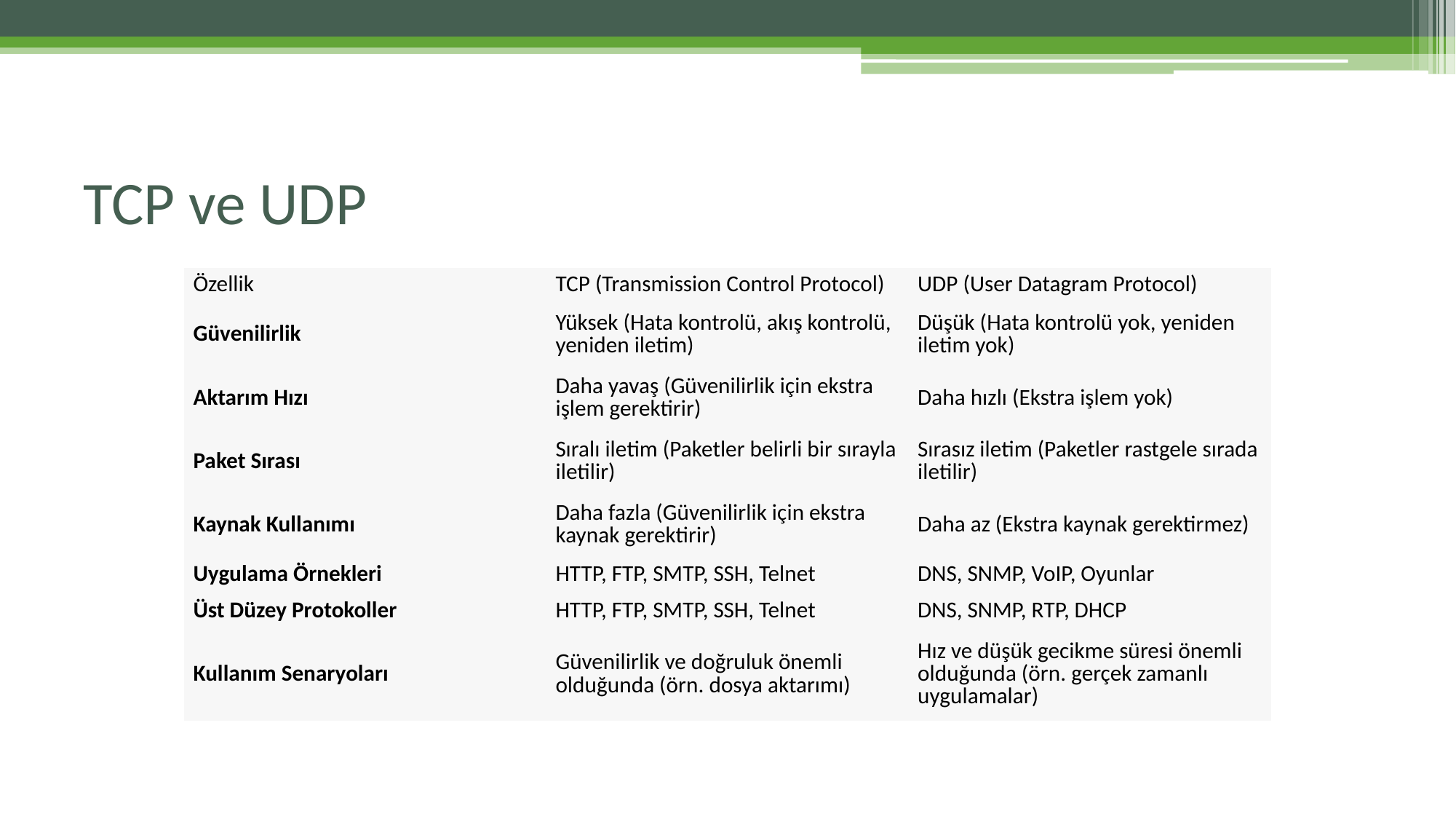

# TCP ve UDP
| Özellik | TCP (Transmission Control Protocol) | UDP (User Datagram Protocol) |
| --- | --- | --- |
| Güvenilirlik | Yüksek (Hata kontrolü, akış kontrolü, yeniden iletim) | Düşük (Hata kontrolü yok, yeniden iletim yok) |
| Aktarım Hızı | Daha yavaş (Güvenilirlik için ekstra işlem gerektirir) | Daha hızlı (Ekstra işlem yok) |
| Paket Sırası | Sıralı iletim (Paketler belirli bir sırayla iletilir) | Sırasız iletim (Paketler rastgele sırada iletilir) |
| Kaynak Kullanımı | Daha fazla (Güvenilirlik için ekstra kaynak gerektirir) | Daha az (Ekstra kaynak gerektirmez) |
| Uygulama Örnekleri | HTTP, FTP, SMTP, SSH, Telnet | DNS, SNMP, VoIP, Oyunlar |
| Üst Düzey Protokoller | HTTP, FTP, SMTP, SSH, Telnet | DNS, SNMP, RTP, DHCP |
| Kullanım Senaryoları | Güvenilirlik ve doğruluk önemli olduğunda (örn. dosya aktarımı) | Hız ve düşük gecikme süresi önemli olduğunda (örn. gerçek zamanlı uygulamalar) |